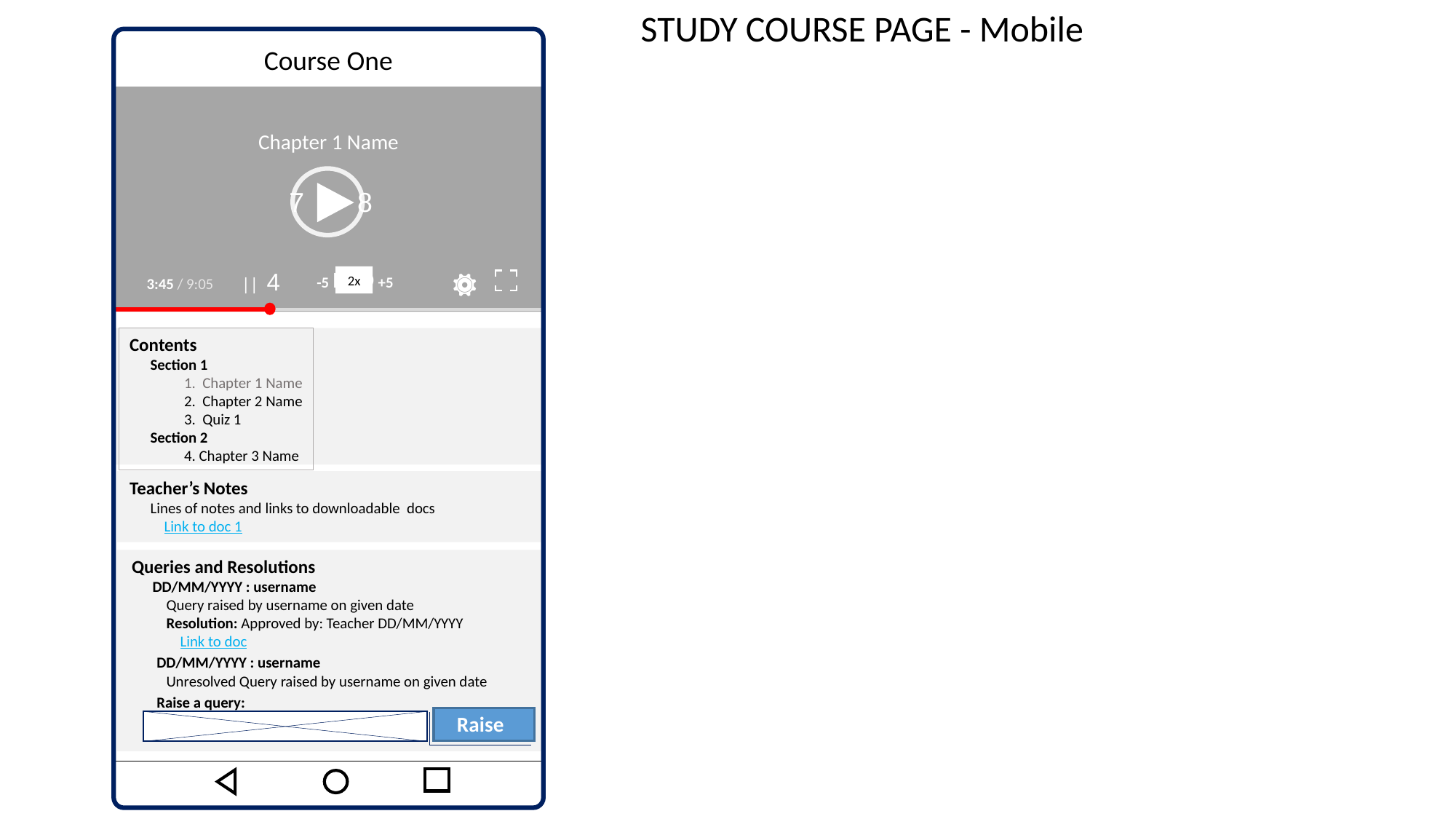

STUDY COURSE PAGE - Mobile

Course One

Chapter 1 Name

7       8

⚙
||  4
-5 P  Q +5
2x
3:45 / 9:05

Contents
      Section 1
1.  Chapter 1 Name
2.  Chapter 2 Name
3.  Quiz 1
      Section 2
4. Chapter 3 Name

Teacher’s Notes
      Lines of notes and links to downloadable  docs
          Link to doc 1

Queries and Resolutions
      DD/MM/YYYY : username
          Query raised by username on given date
          Resolution: Approved by: Teacher DD/MM/YYYY
              Link to doc
      DD/MM/YYYY : username
          Unresolved Query raised by username on given date
      Raise a query:
Raise